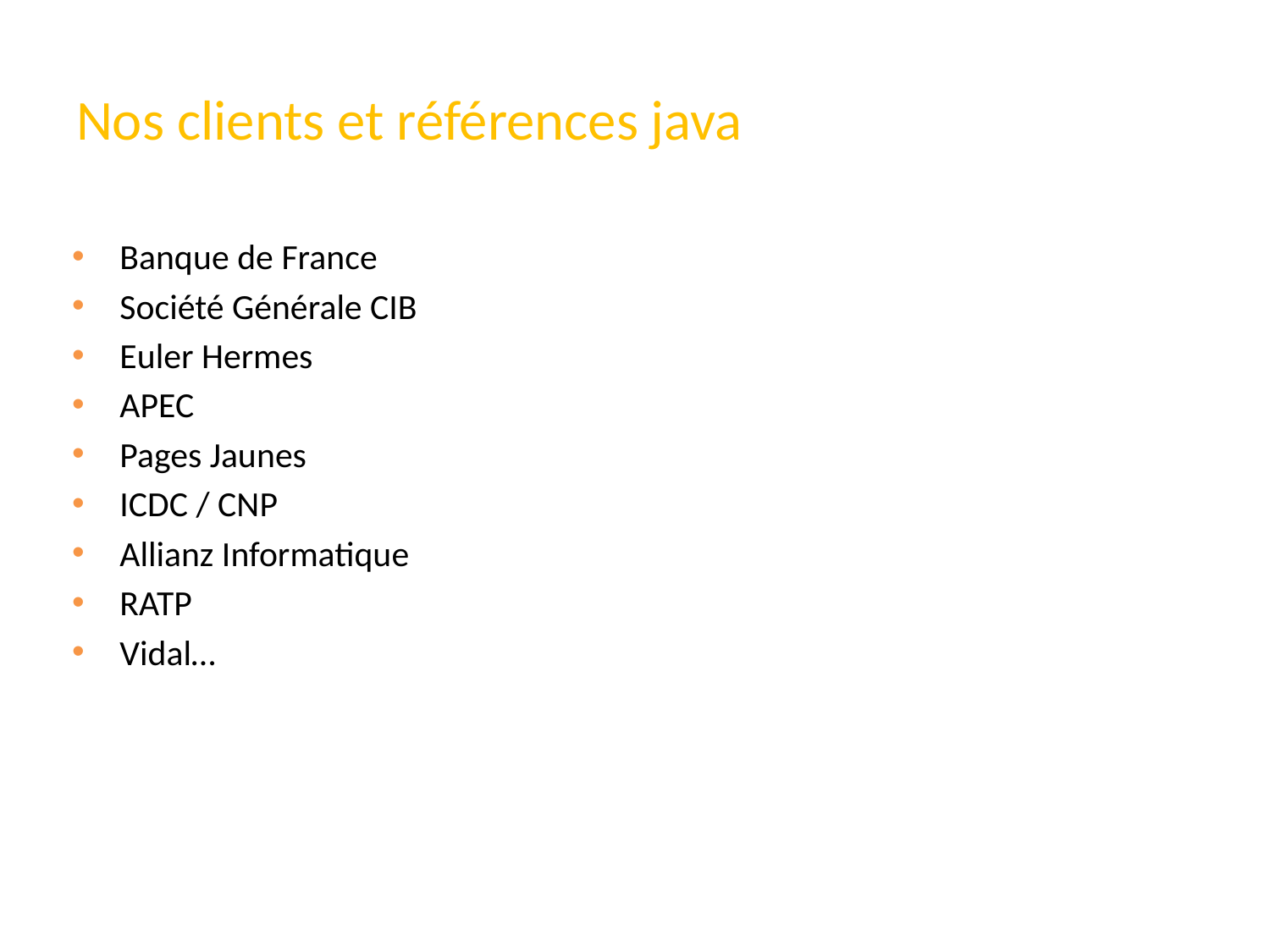

# Nos clients et références java

Banque de France
Société Générale CIB
Euler Hermes
APEC
Pages Jaunes
ICDC / CNP
Allianz Informatique
RATP
Vidal…